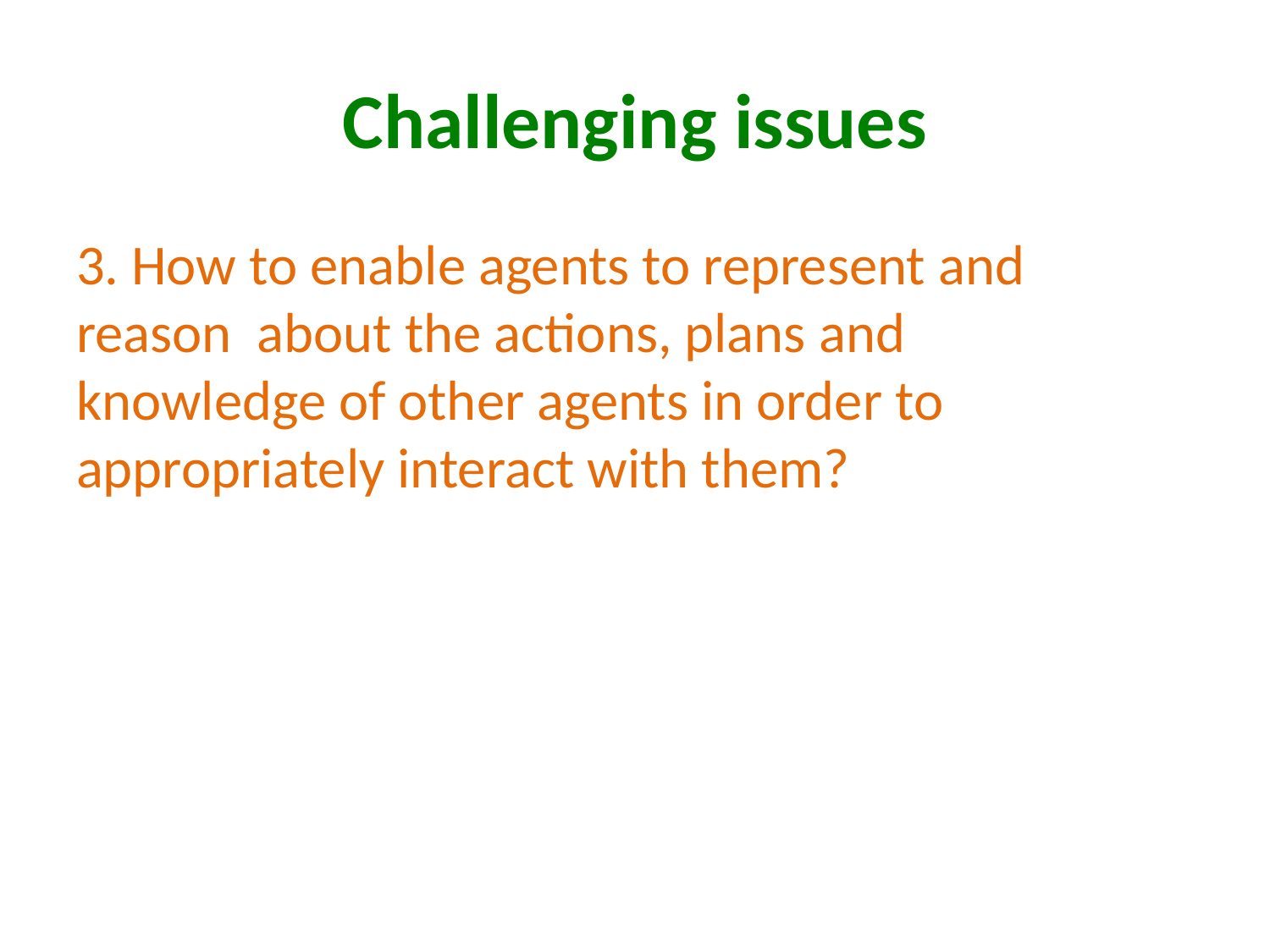

# Challenging issues
3. How to enable agents to represent and 	reason  about the actions, plans and 	knowledge of other agents in order to 	appropriately interact with them?